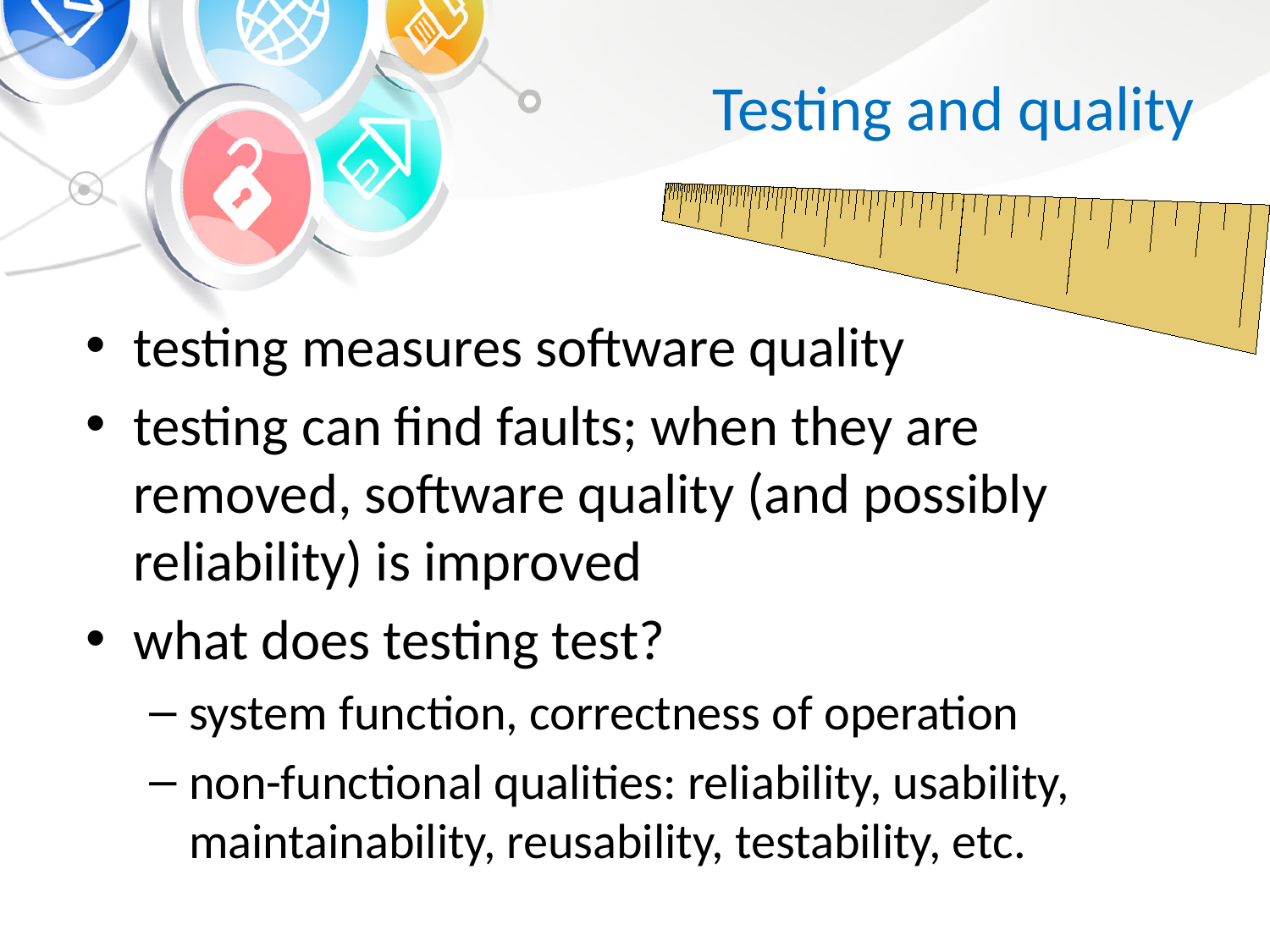

# Testing and quality

testing measures software quality
testing can find faults; when they are removed, software quality (and possibly reliability) is improved
what does testing test?
system function, correctness of operation
non-functional qualities: reliability, usability, maintainability, reusability, testability, etc.